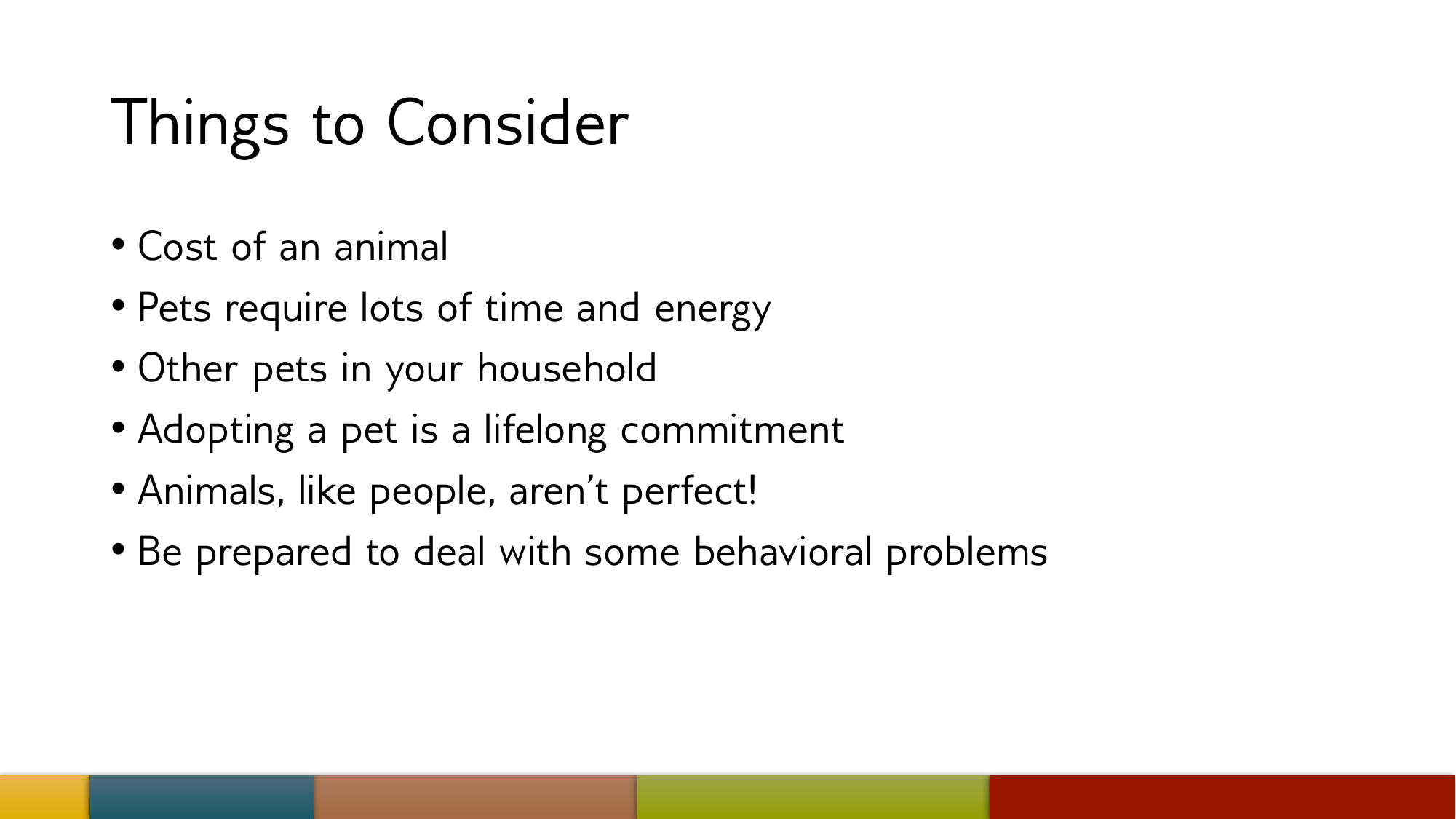

# Things to Consider
Cost of an animal
Pets require lots of time and energy
Other pets in your household
Adopting a pet is a lifelong commitment
Animals, like people, aren’t perfect!
Be prepared to deal with some behavioral problems